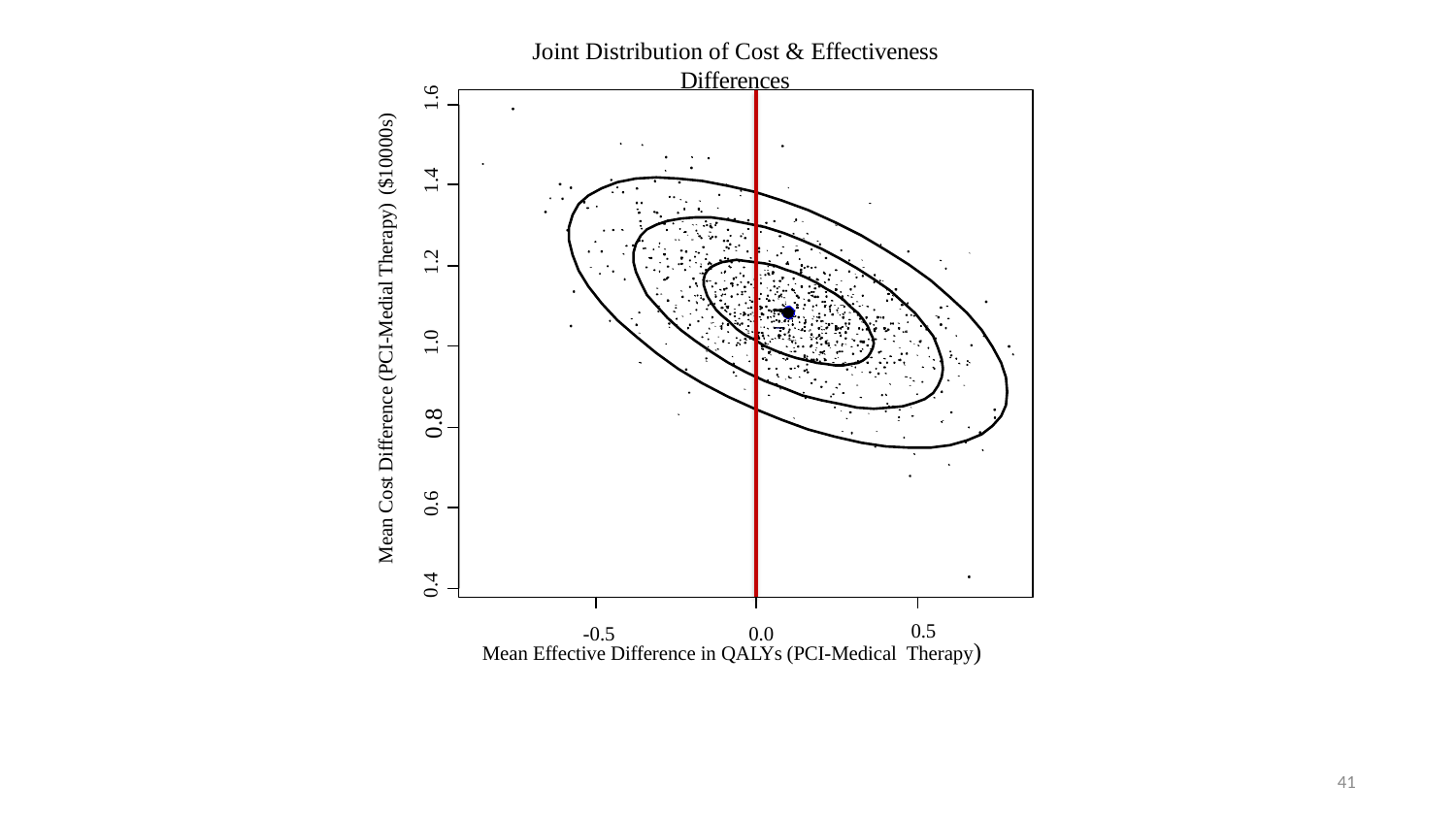

Joint Distribution of Cost & Effectiveness
Differences
1.6

Mean Cost Difference (PCI-Medial Therapy) ($10000s)

1.4

1.2

1.0

0.8

0.6

0.4

0.5
-0.5	0.0
Mean Effective Difference in QALYs (PCI-Medical Therapy)
41